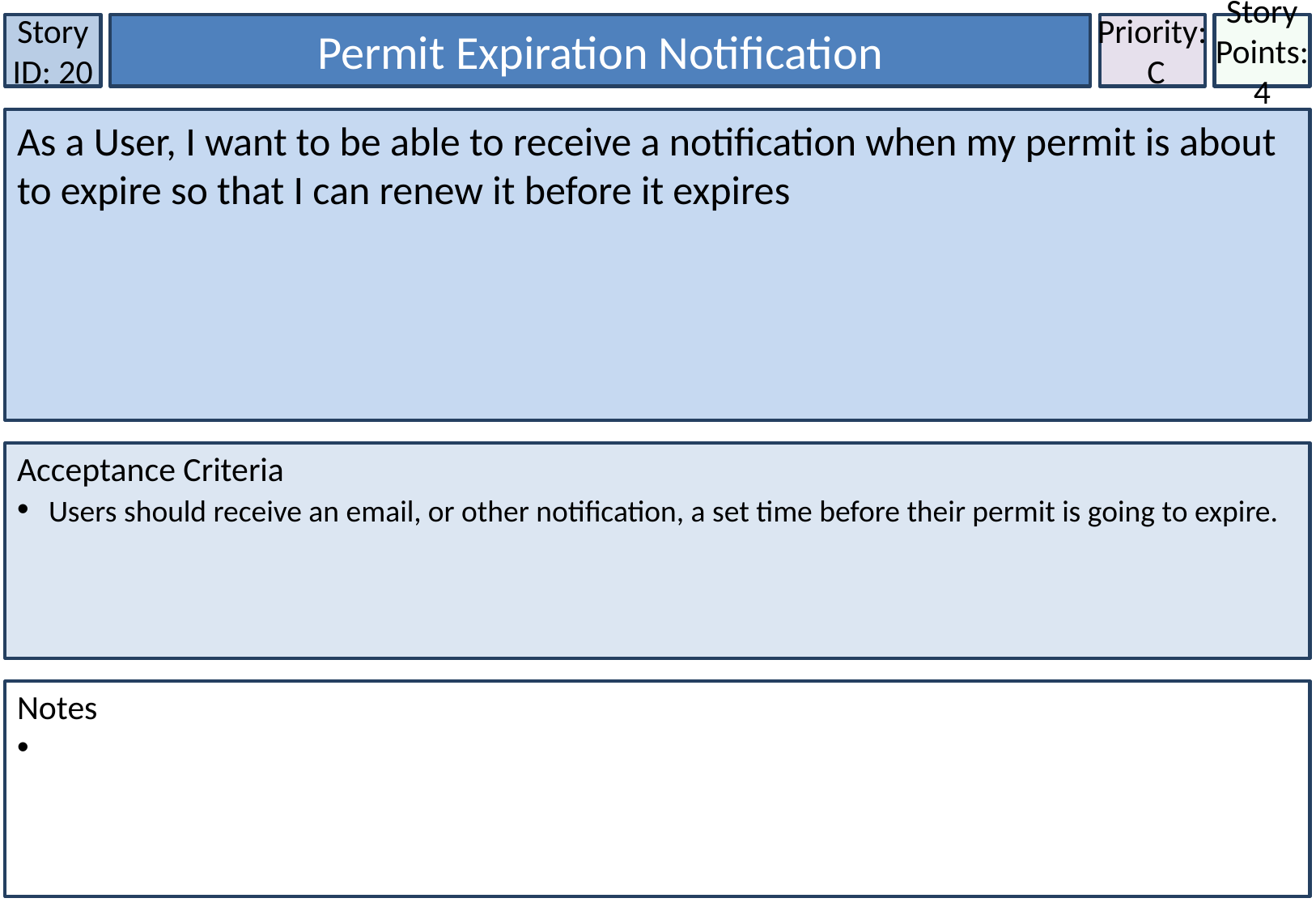

Story ID: 20
Permit Expiration Notification
Priority:
 C
Story Points: 4
As a User, I want to be able to receive a notification when my permit is about to expire so that I can renew it before it expires
Acceptance Criteria
 Users should receive an email, or other notification, a set time before their permit is going to expire.
Notes